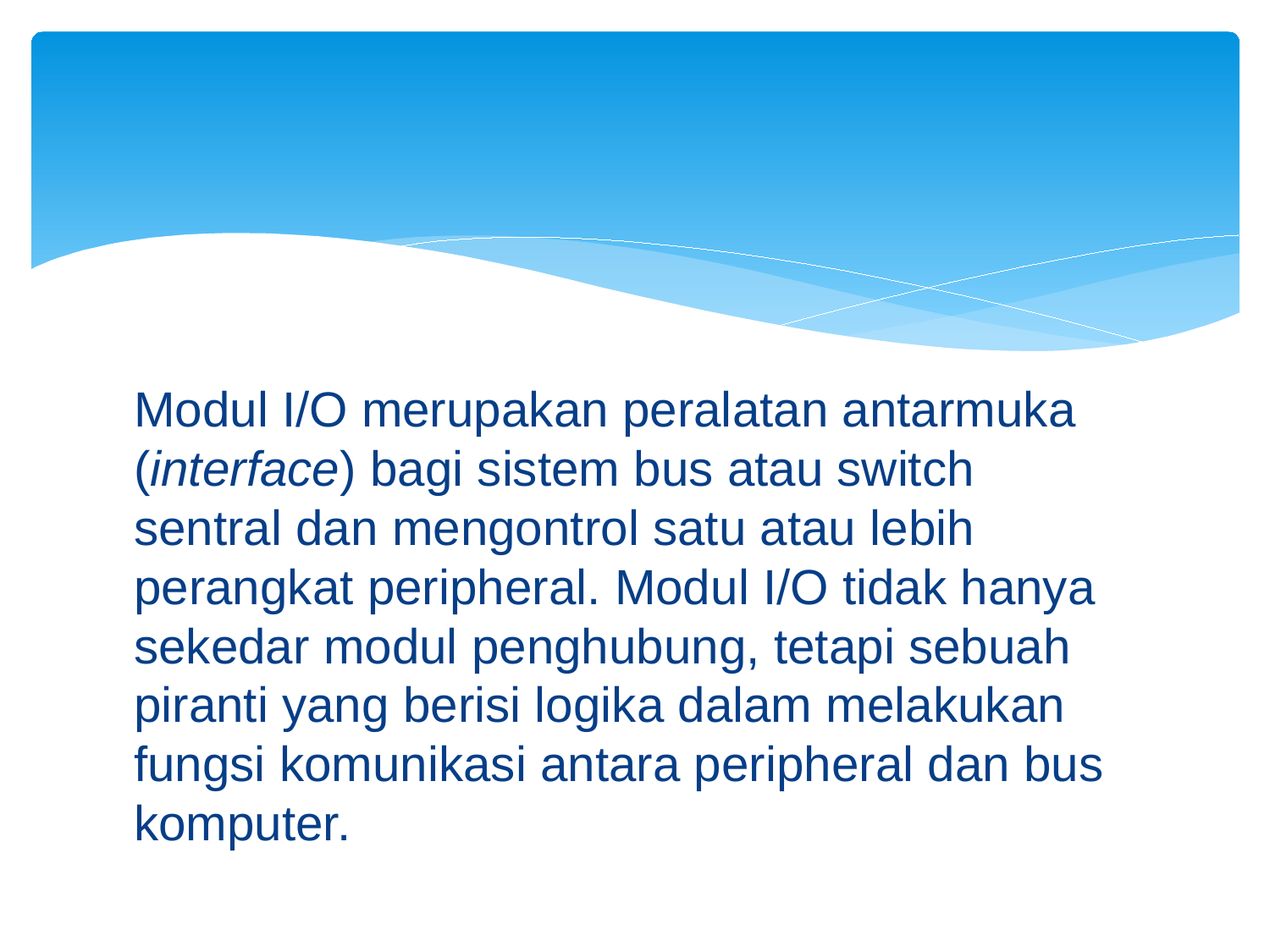

#
Modul I/O merupakan peralatan antarmuka (interface) bagi sistem bus atau switch sentral dan mengontrol satu atau lebih perangkat peripheral. Modul I/O tidak hanya sekedar modul penghubung, tetapi sebuah piranti yang berisi logika dalam melakukan fungsi komunikasi antara peripheral dan bus komputer.